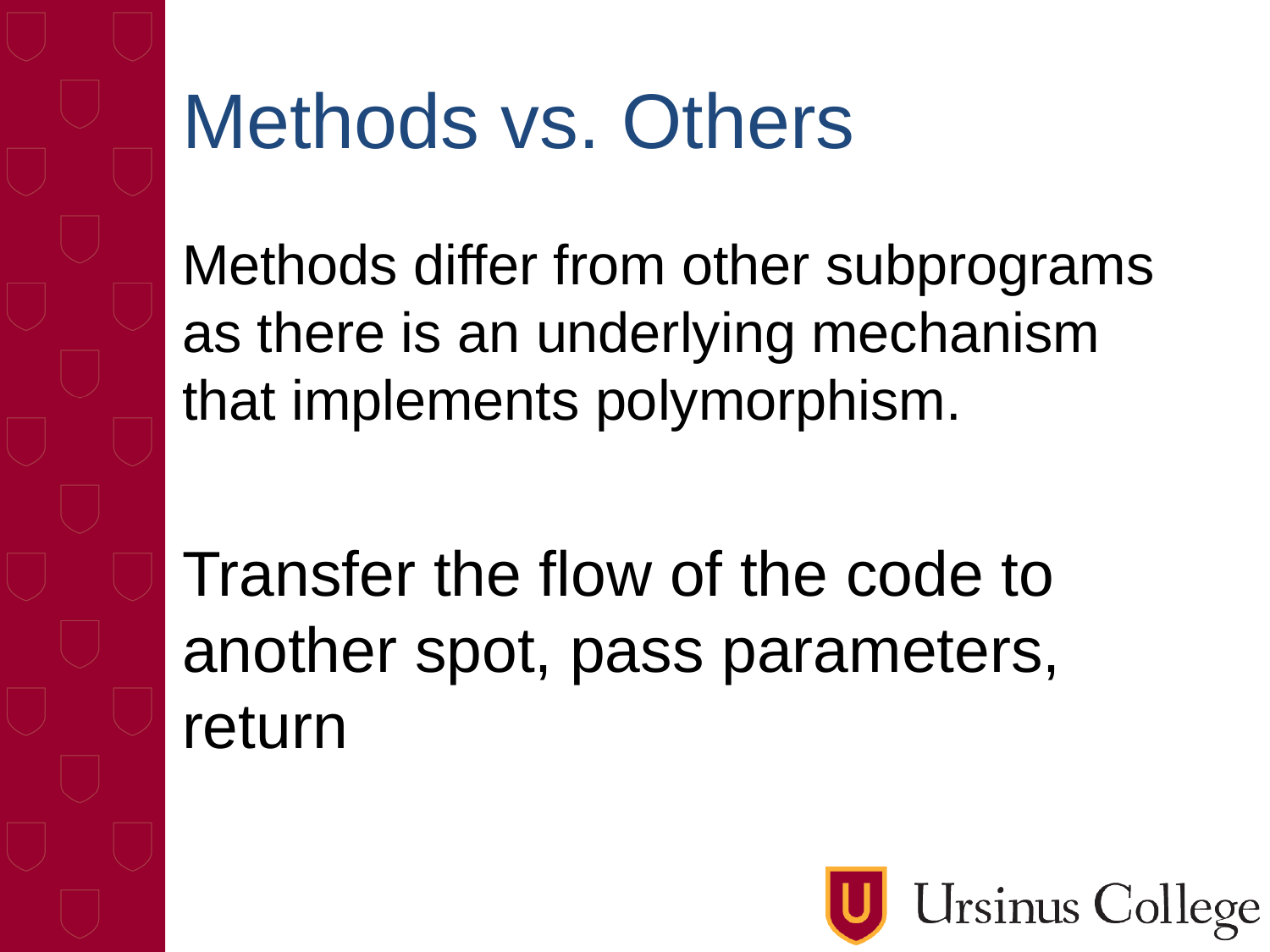

# Methods vs. Others
Methods differ from other subprograms as there is an underlying mechanism that implements polymorphism.

Transfer the flow of the code to another spot, pass parameters, return